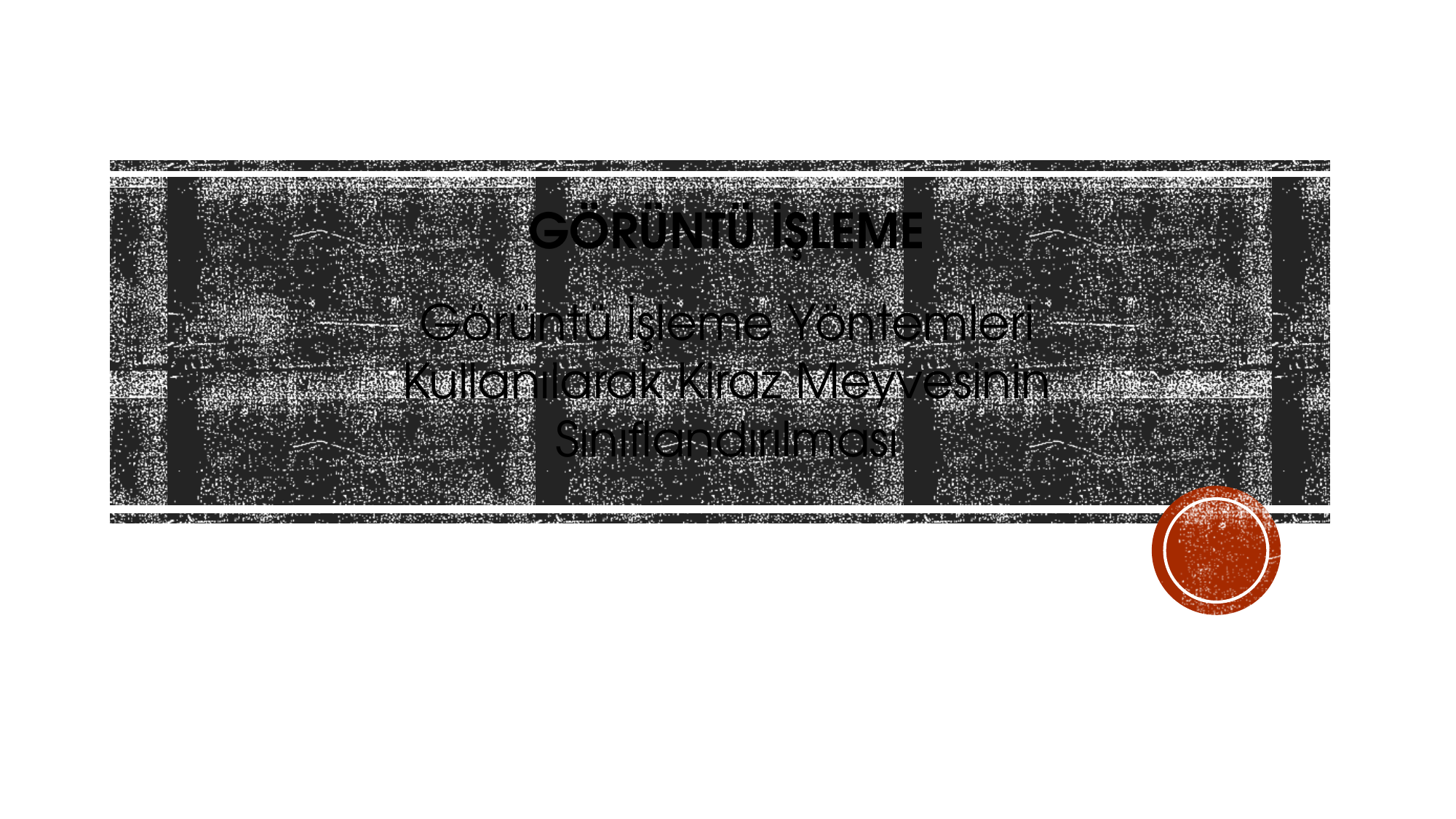

GÖRÜNTÜ İŞLEME
Görüntü İşleme Yöntemleri Kullanılarak Kiraz Meyvesinin Sınıflandırılması